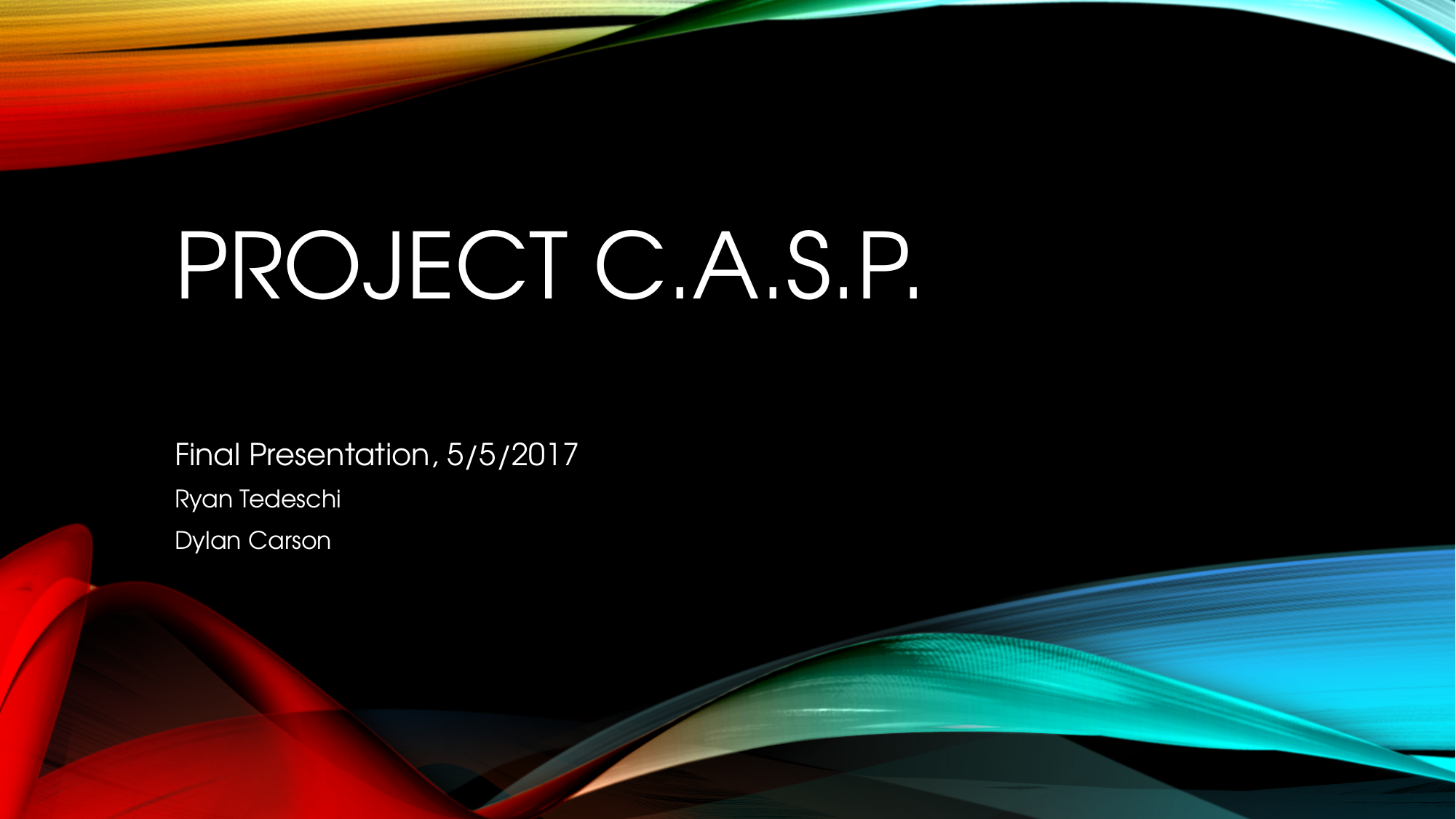

# Project C.A.S.P.
Final Presentation, 5/5/2017
Ryan Tedeschi
Dylan Carson